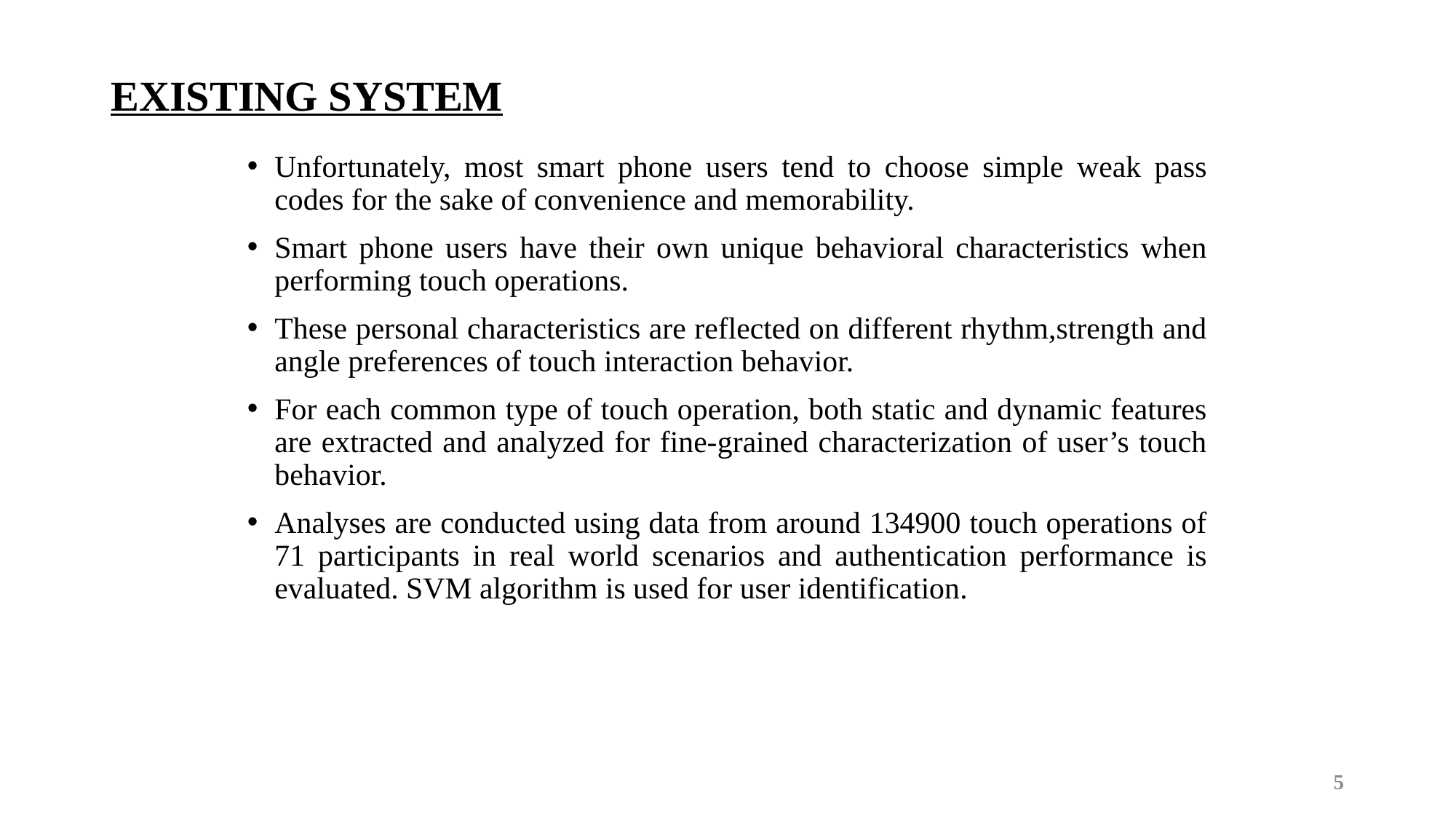

# EXISTING SYSTEM
Unfortunately, most smart phone users tend to choose simple weak pass codes for the sake of convenience and memorability.
Smart phone users have their own unique behavioral characteristics when performing touch operations.
These personal characteristics are reflected on different rhythm,strength and angle preferences of touch interaction behavior.
For each common type of touch operation, both static and dynamic features are extracted and analyzed for fine-grained characterization of user’s touch behavior.
Analyses are conducted using data from around 134900 touch operations of 71 participants in real world scenarios and authentication performance is evaluated. SVM algorithm is used for user identification.
5